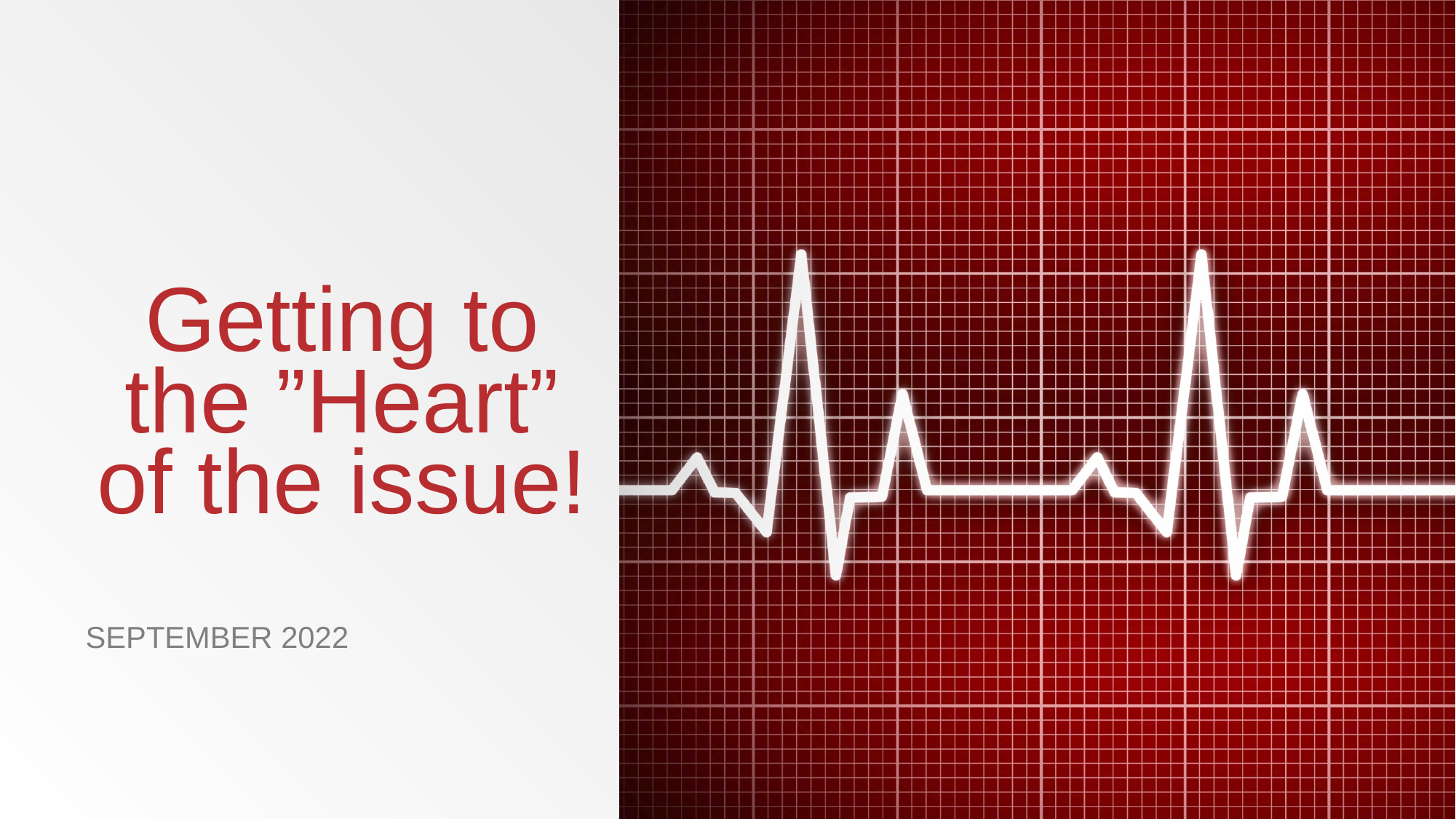

# Getting to the ”Heart” of the issue!
September 2022